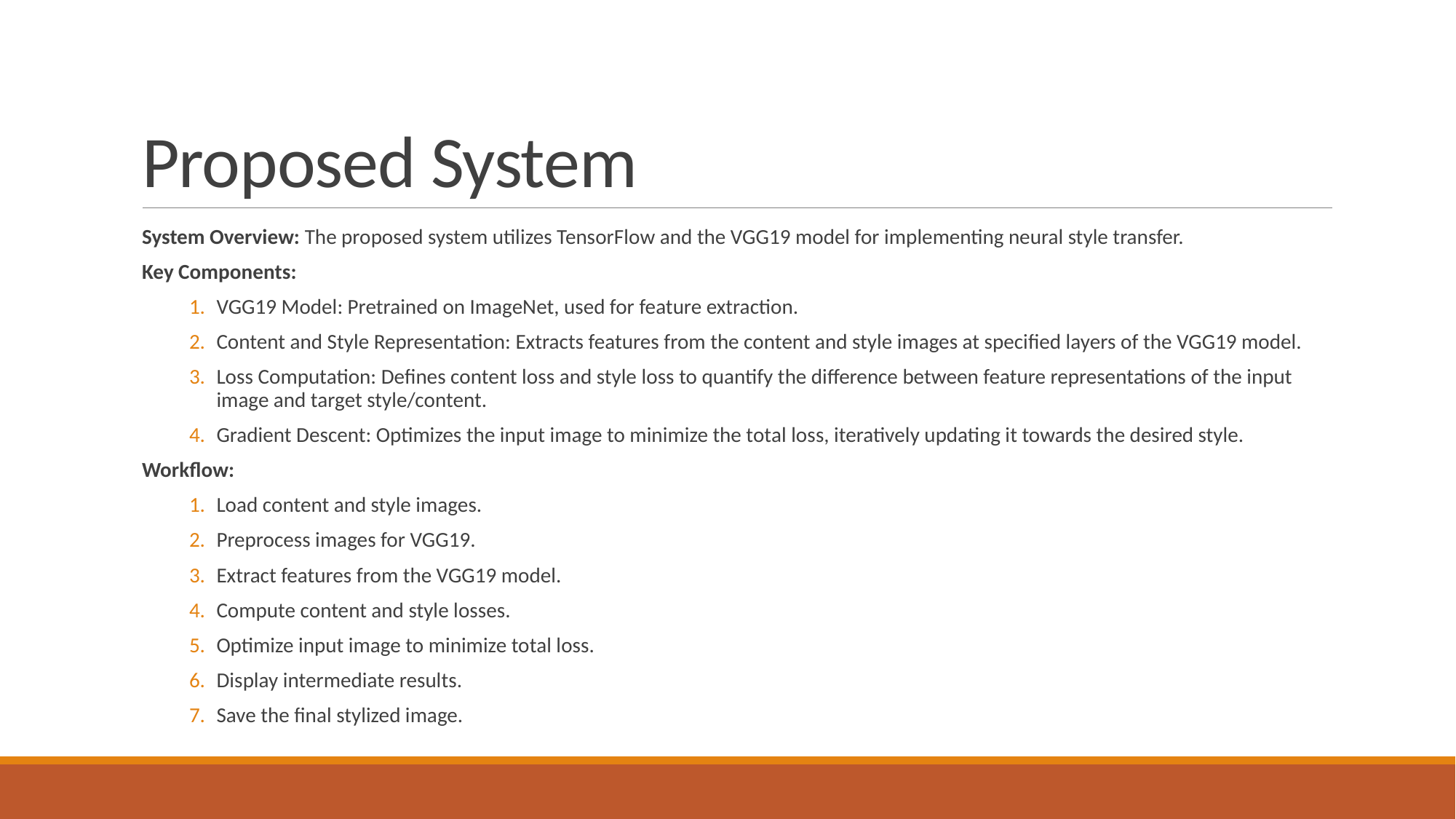

# Proposed System
System Overview: The proposed system utilizes TensorFlow and the VGG19 model for implementing neural style transfer.
Key Components:
VGG19 Model: Pretrained on ImageNet, used for feature extraction.
Content and Style Representation: Extracts features from the content and style images at specified layers of the VGG19 model.
Loss Computation: Defines content loss and style loss to quantify the difference between feature representations of the input image and target style/content.
Gradient Descent: Optimizes the input image to minimize the total loss, iteratively updating it towards the desired style.
Workflow:
Load content and style images.
Preprocess images for VGG19.
Extract features from the VGG19 model.
Compute content and style losses.
Optimize input image to minimize total loss.
Display intermediate results.
Save the final stylized image.